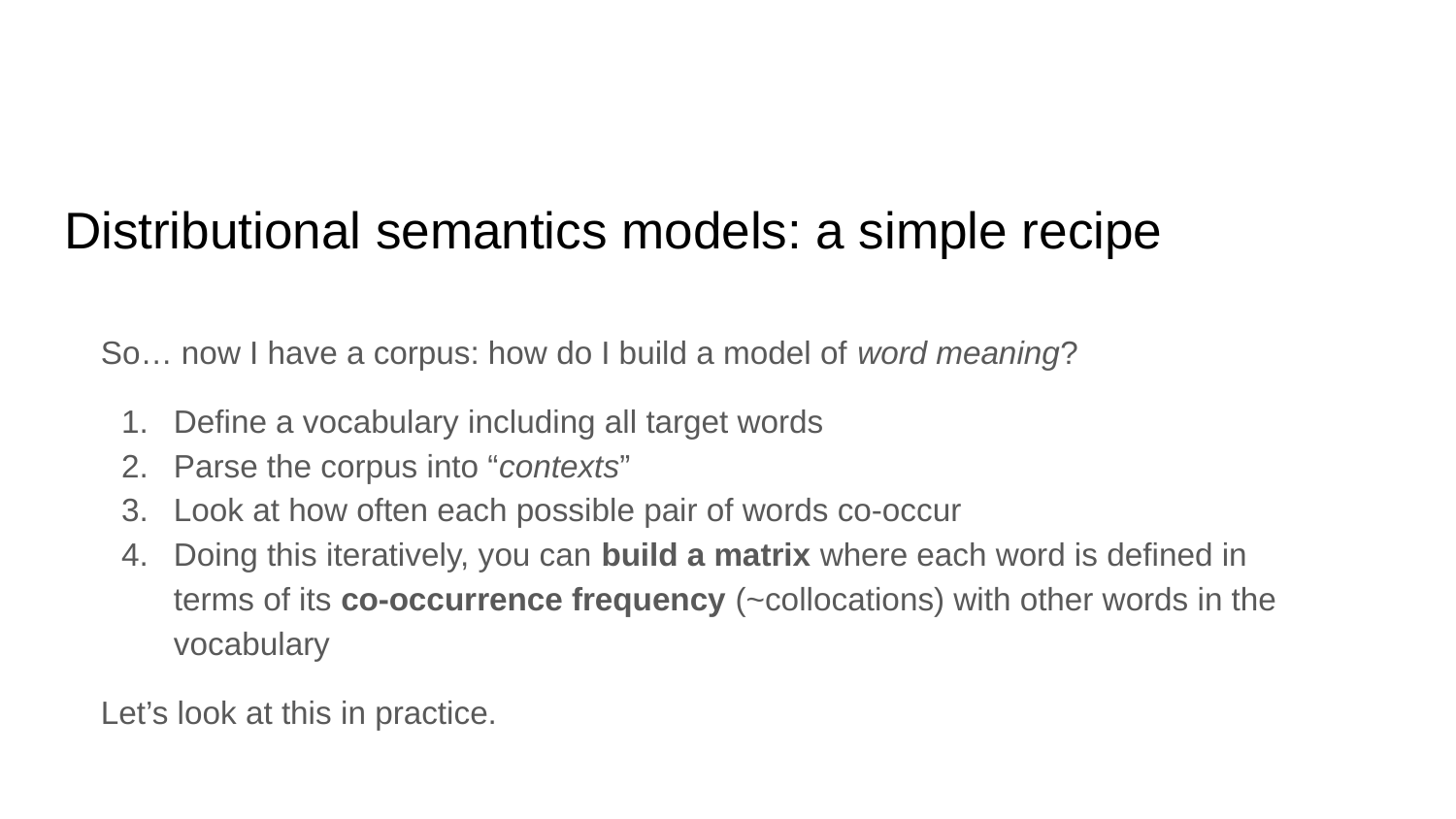

# Distributional semantics models: a simple recipe
So… now I have a corpus: how do I build a model of word meaning?
Define a vocabulary including all target words
Parse the corpus into “contexts”
Look at how often each possible pair of words co-occur
Doing this iteratively, you can build a matrix where each word is defined in terms of its co-occurrence frequency (~collocations) with other words in the vocabulary
Let’s look at this in practice.